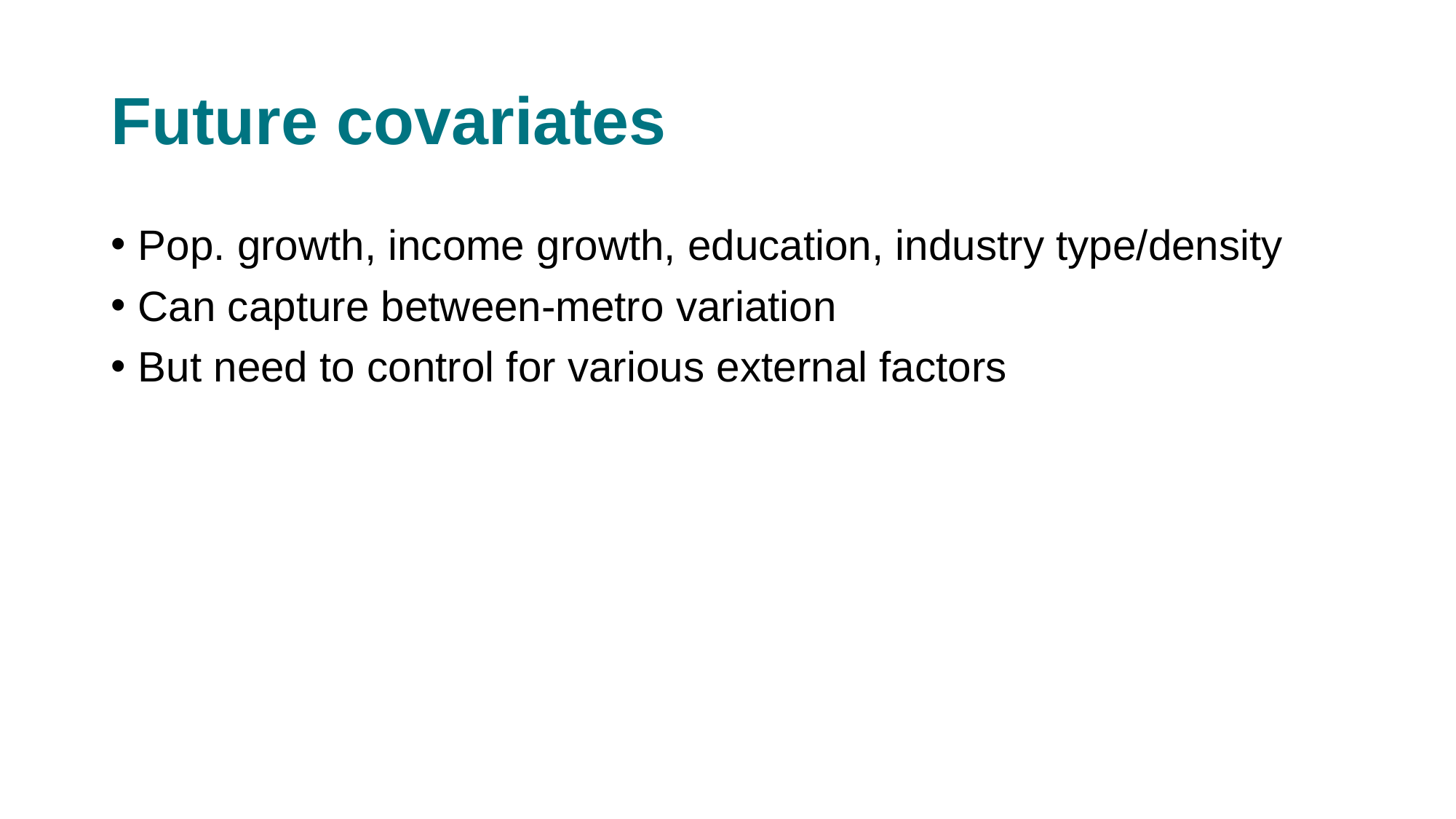

# Future covariates
Pop. growth, income growth, education, industry type/density
Can capture between-metro variation
But need to control for various external factors